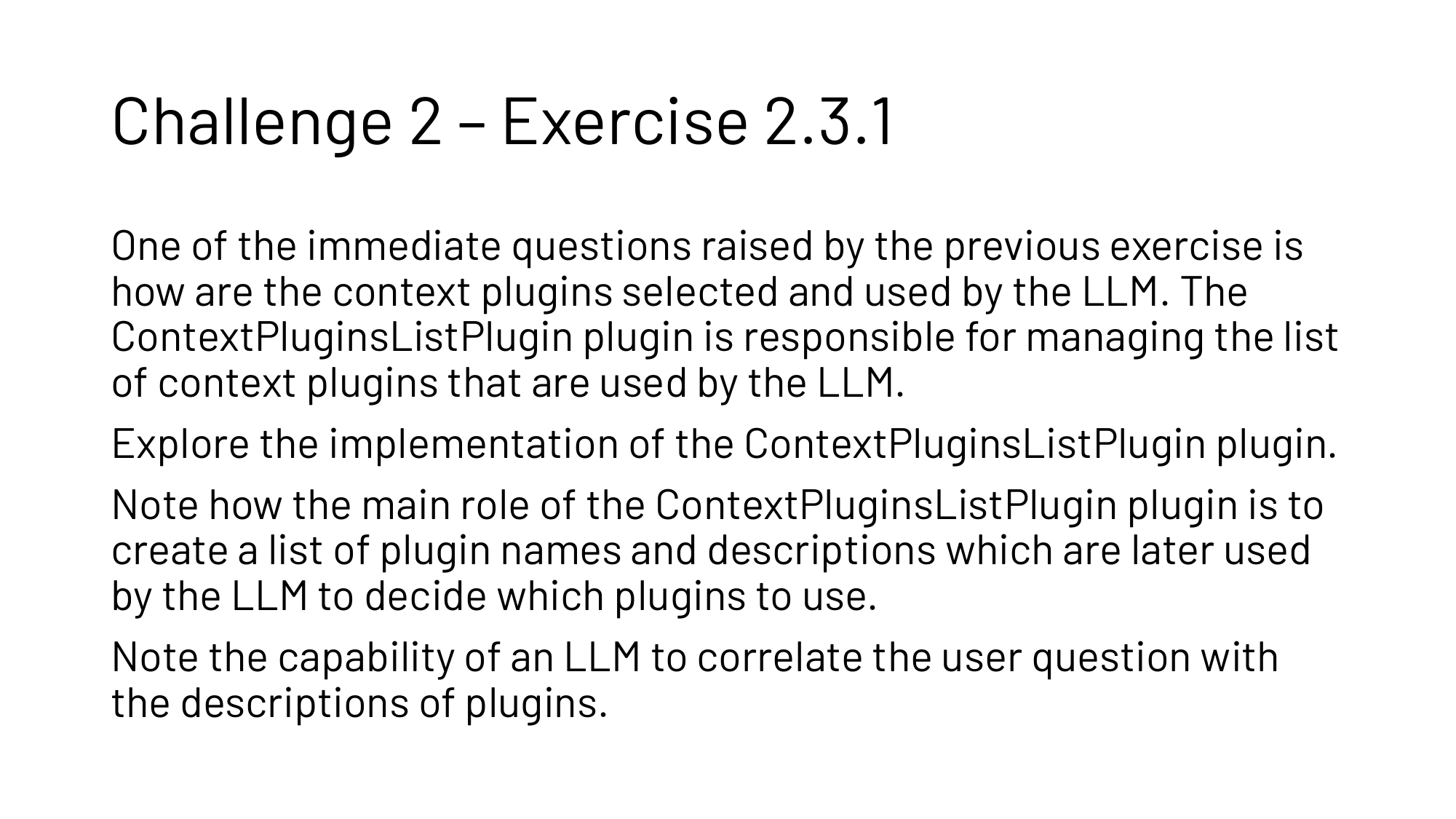

# Challenge 2 – Exercise 2.3.1
One of the immediate questions raised by the previous exercise is how are the context plugins selected and used by the LLM. The ContextPluginsListPlugin plugin is responsible for managing the list of context plugins that are used by the LLM.
Explore the implementation of the ContextPluginsListPlugin plugin.
Note how the main role of the ContextPluginsListPlugin plugin is to create a list of plugin names and descriptions which are later used by the LLM to decide which plugins to use.
Note the capability of an LLM to correlate the user question with the descriptions of plugins.